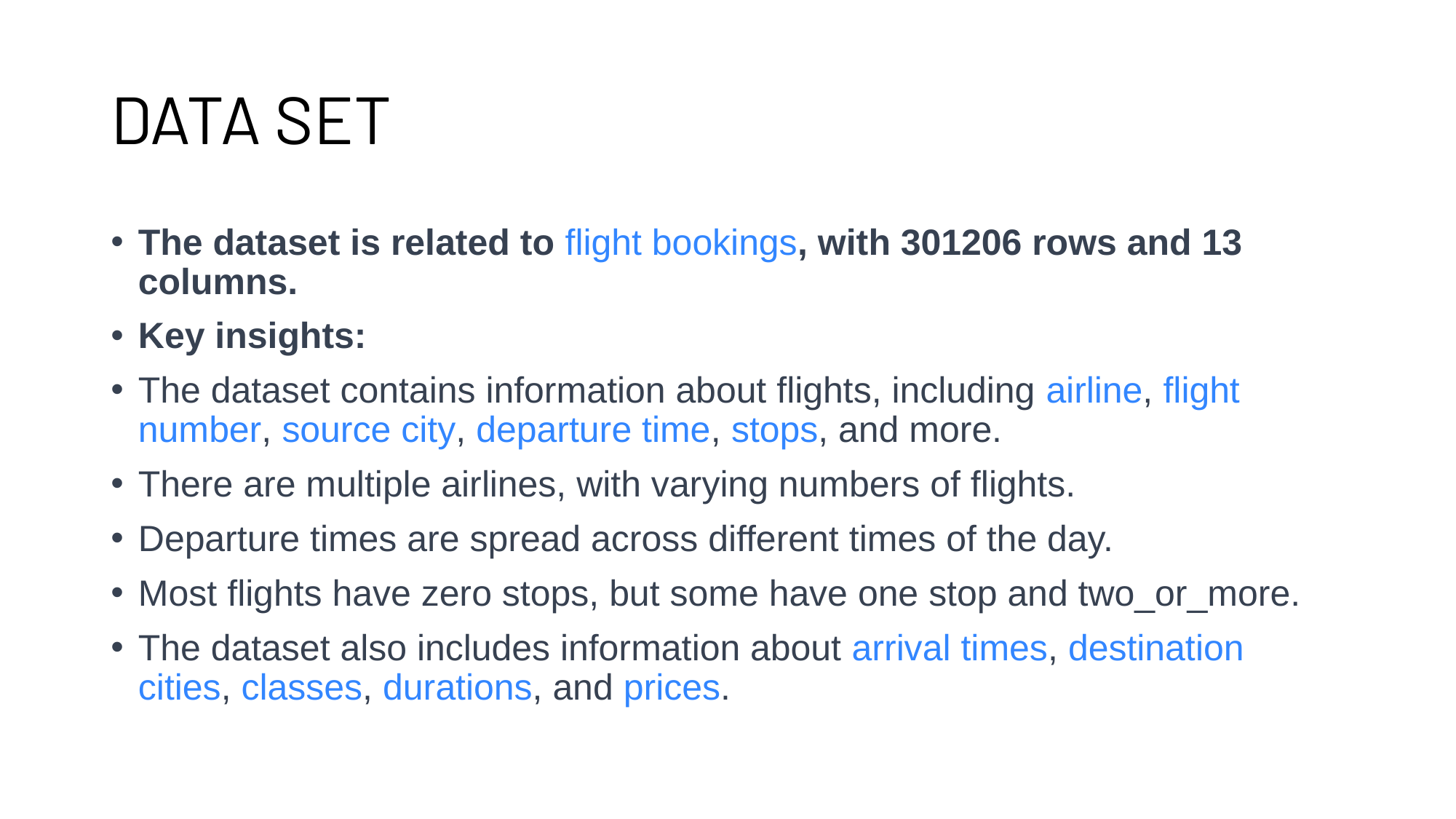

# DATA SET
The dataset is related to flight bookings, with 301206 rows and 13 columns.
Key insights:
The dataset contains information about flights, including airline, flight number, source city, departure time, stops, and more.
There are multiple airlines, with varying numbers of flights.
Departure times are spread across different times of the day.
Most flights have zero stops, but some have one stop and two_or_more.
The dataset also includes information about arrival times, destination cities, classes, durations, and prices.